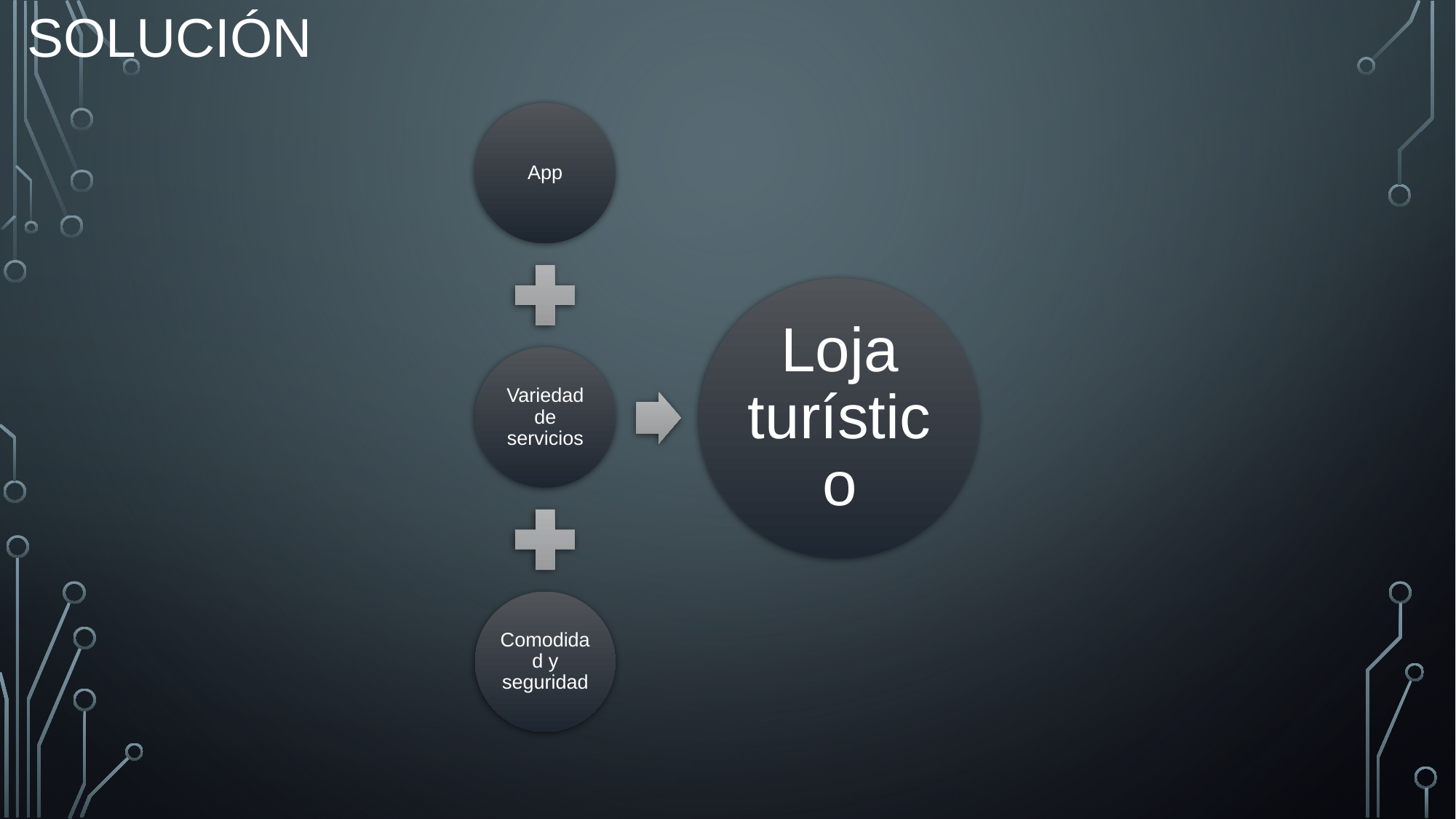

# Solución
App

Variedad de servicios

Comodidad y seguridad

Loja turístico